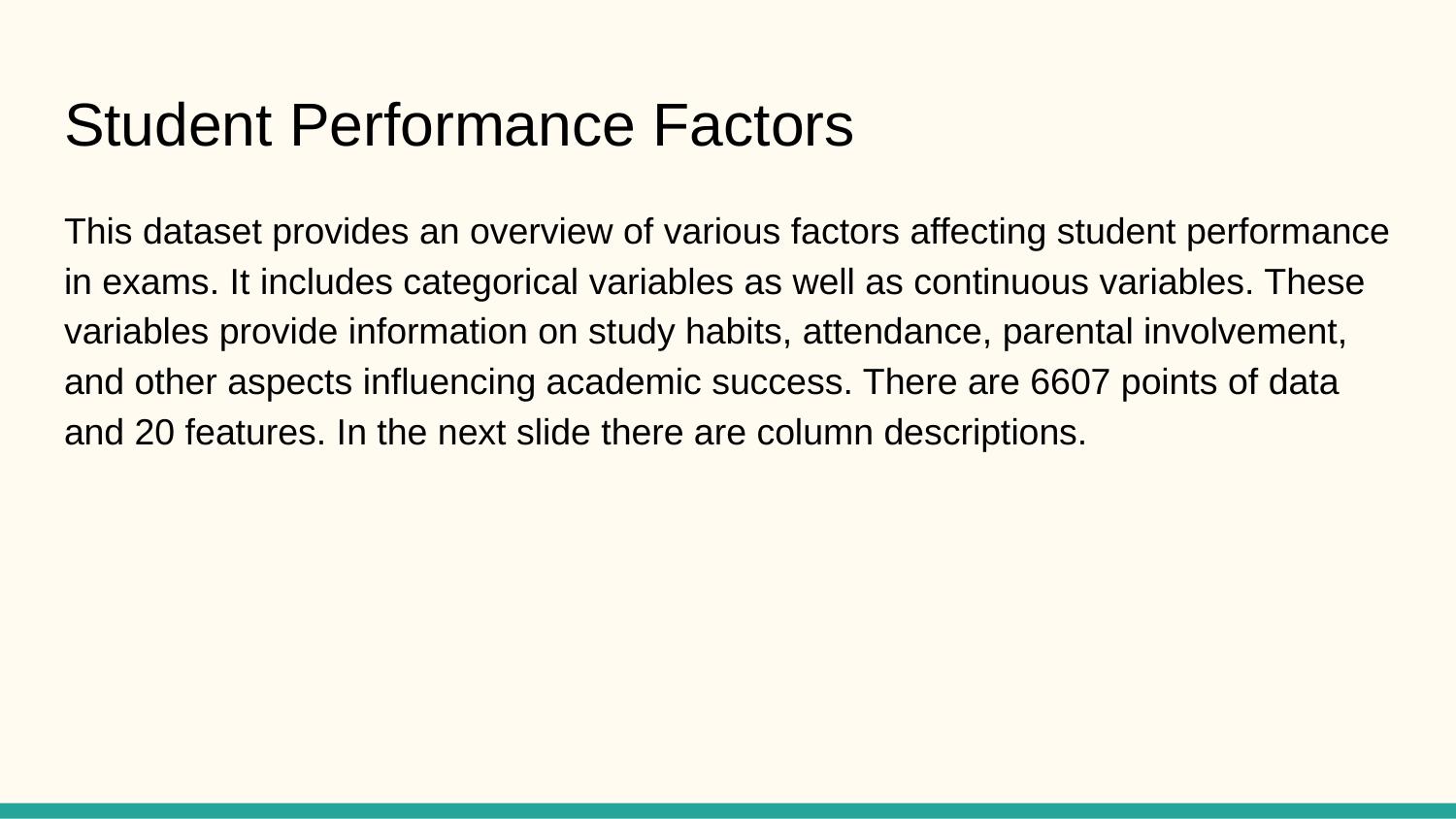

# Student Performance Factors
This dataset provides an overview of various factors affecting student performance in exams. It includes categorical variables as well as continuous variables. These variables provide information on study habits, attendance, parental involvement, and other aspects influencing academic success. There are 6607 points of data and 20 features. In the next slide there are column descriptions.